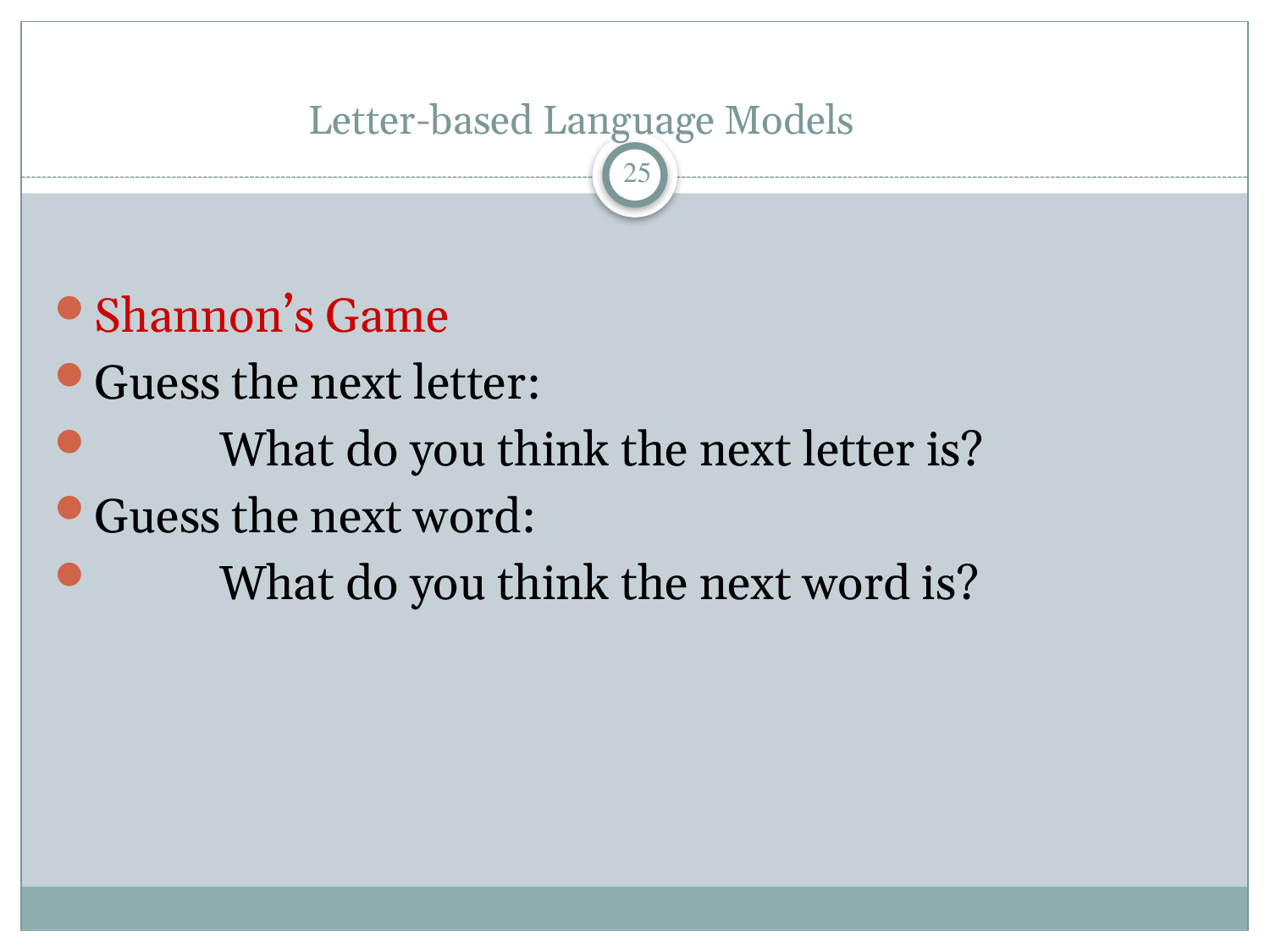

# Letter-based Language Models
25

Shannon’s Game
Guess the next letter:
	What do you think the next letter is?
Guess the next word:
	What do you think the next word is?